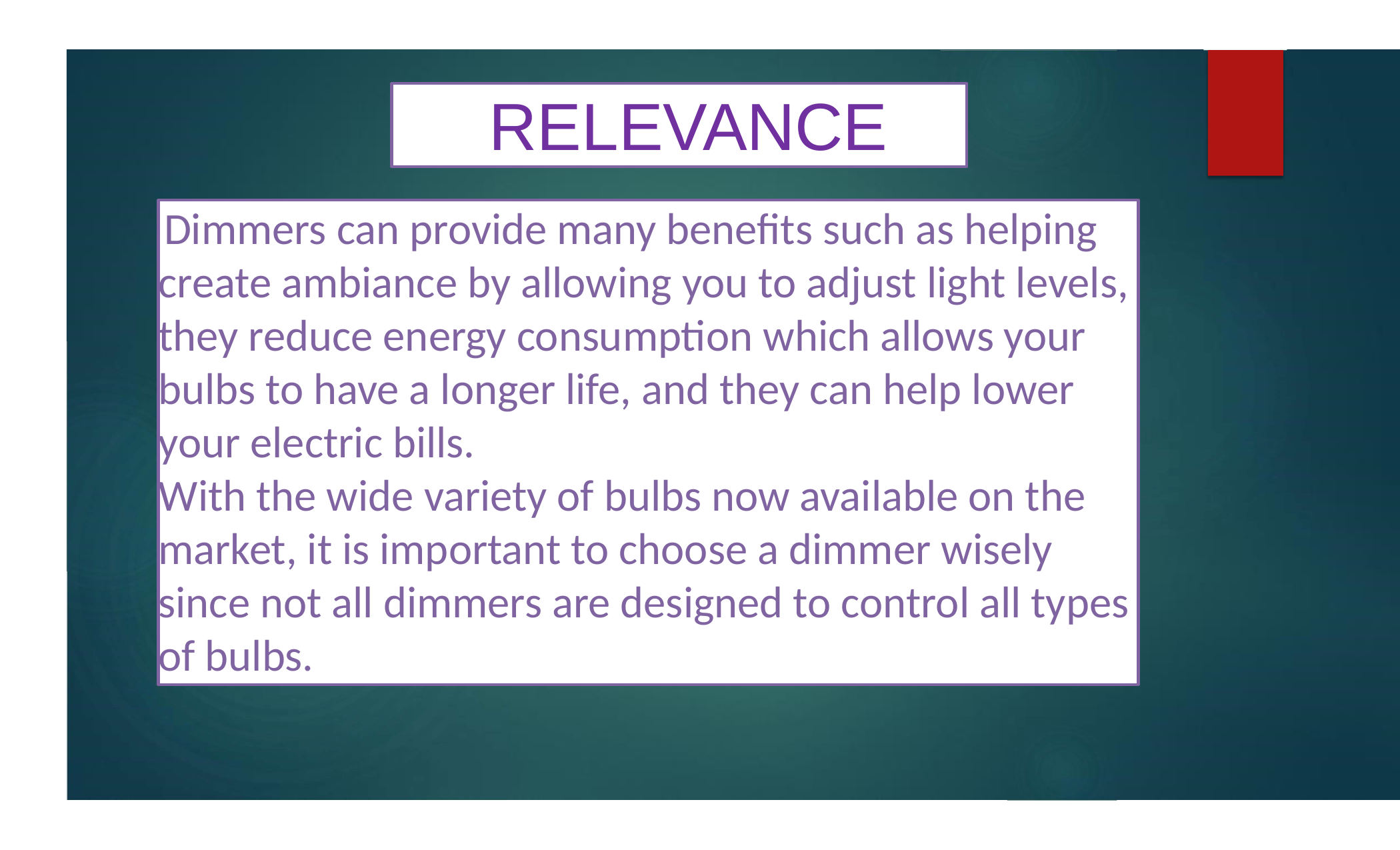

# RELEVANCE
 Dimmers can provide many benefits such as helping create ambiance by allowing you to adjust light levels, they reduce energy consumption which allows your bulbs to have a longer life, and they can help lower your electric bills.
With the wide variety of bulbs now available on the market, it is important to choose a dimmer wisely since not all dimmers are designed to control all types of bulbs.